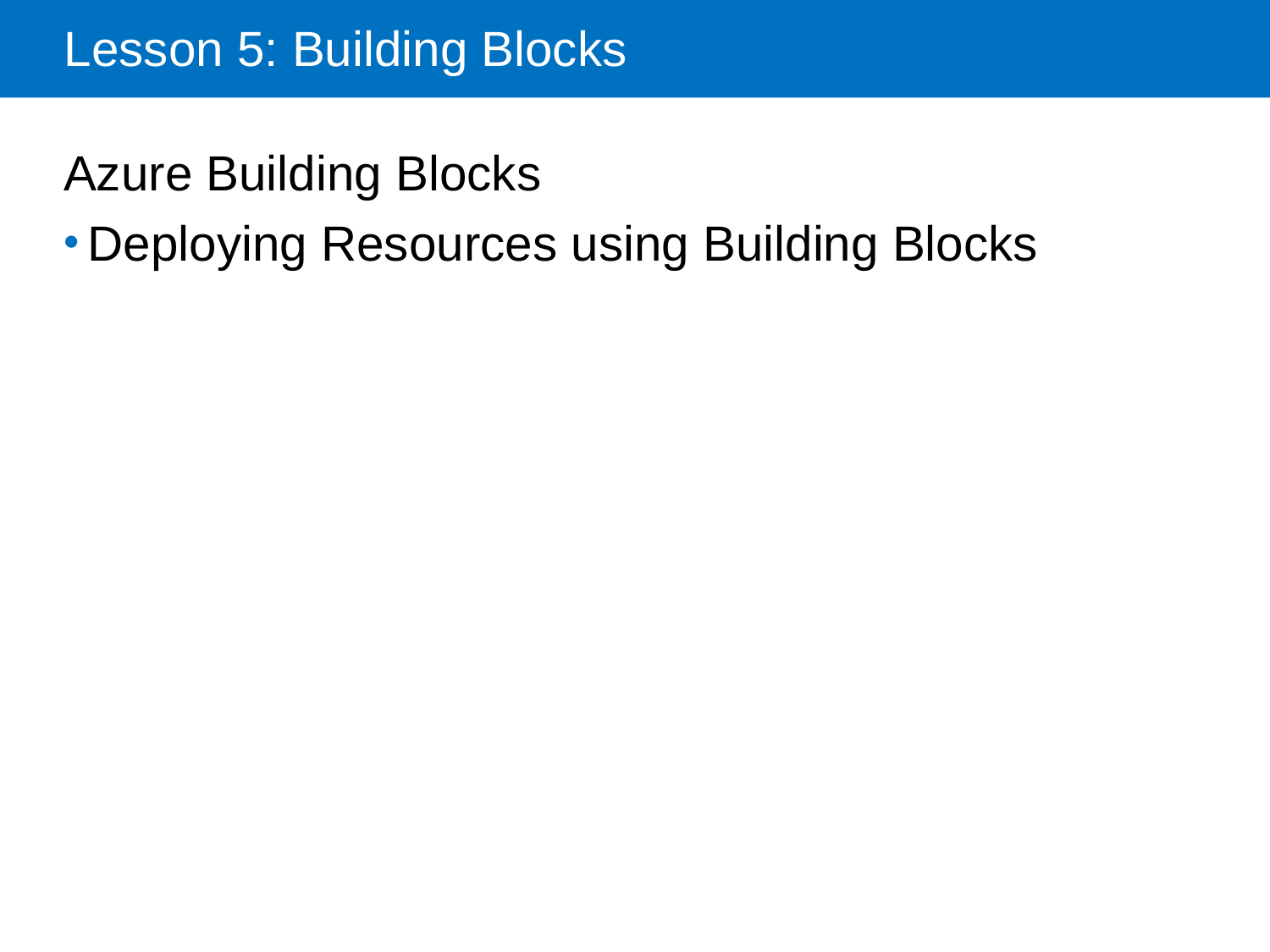

# Lesson 5: Building Blocks
Azure Building Blocks
Deploying Resources using Building Blocks